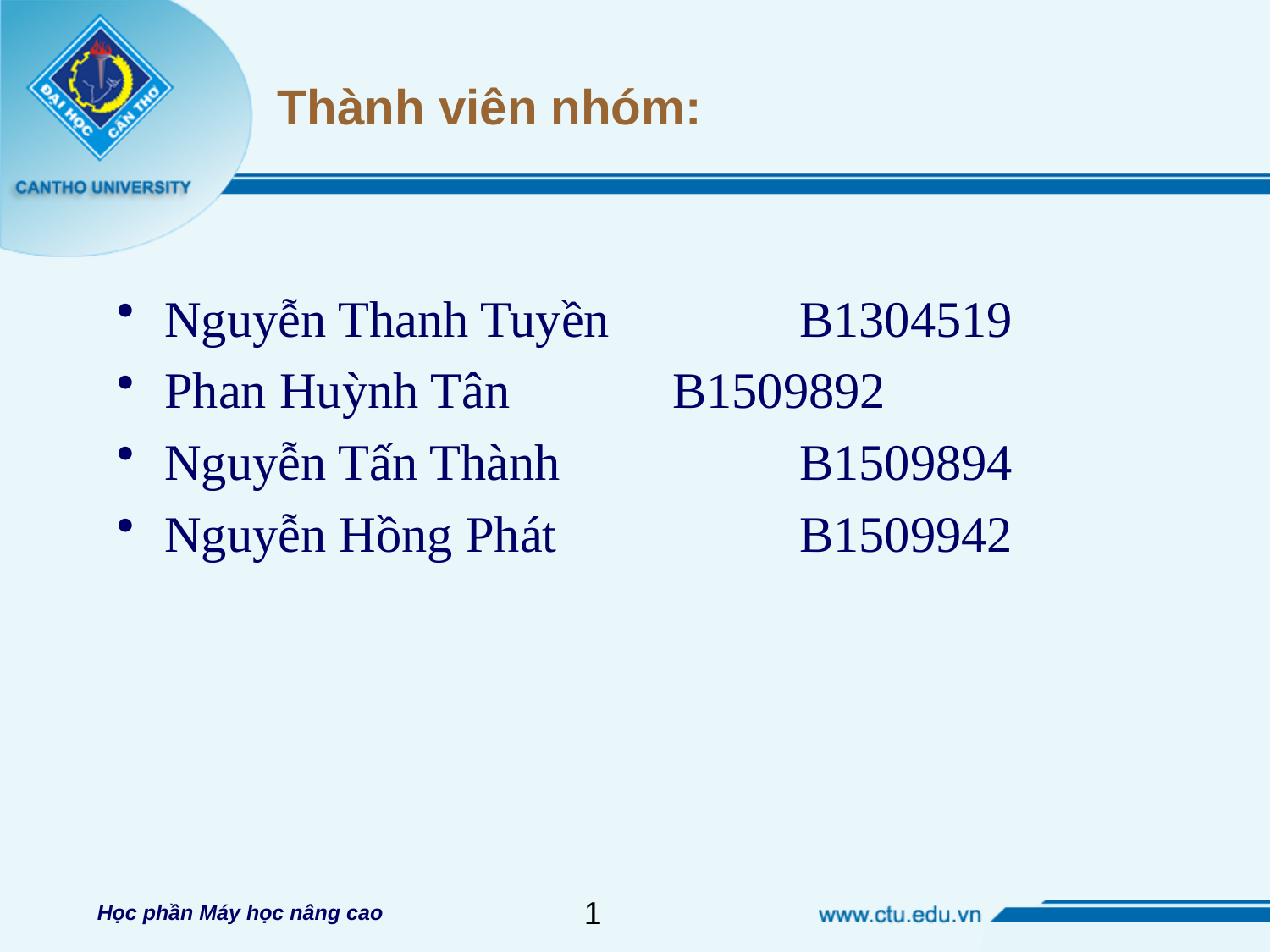

# Thành viên nhóm:
Nguyễn Thanh Tuyền		B1304519
Phan Huỳnh Tân		B1509892
Nguyễn Tấn Thành		B1509894
Nguyễn Hồng Phát		B1509942

1
Học phần Máy học nâng cao